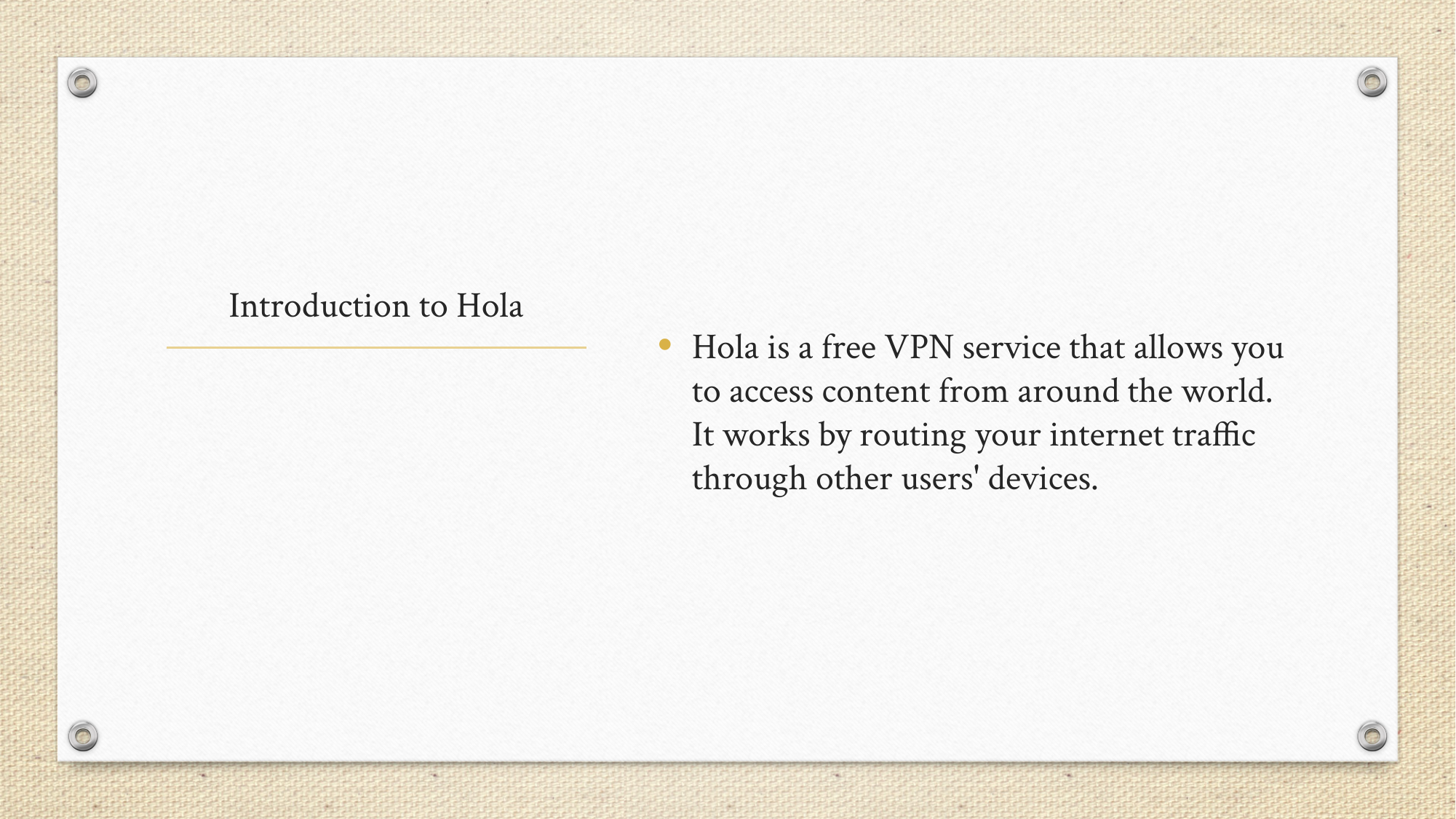

Hola is a free VPN service that allows you to access content from around the world. It works by routing your internet traffic through other users' devices.
# Introduction to Hola